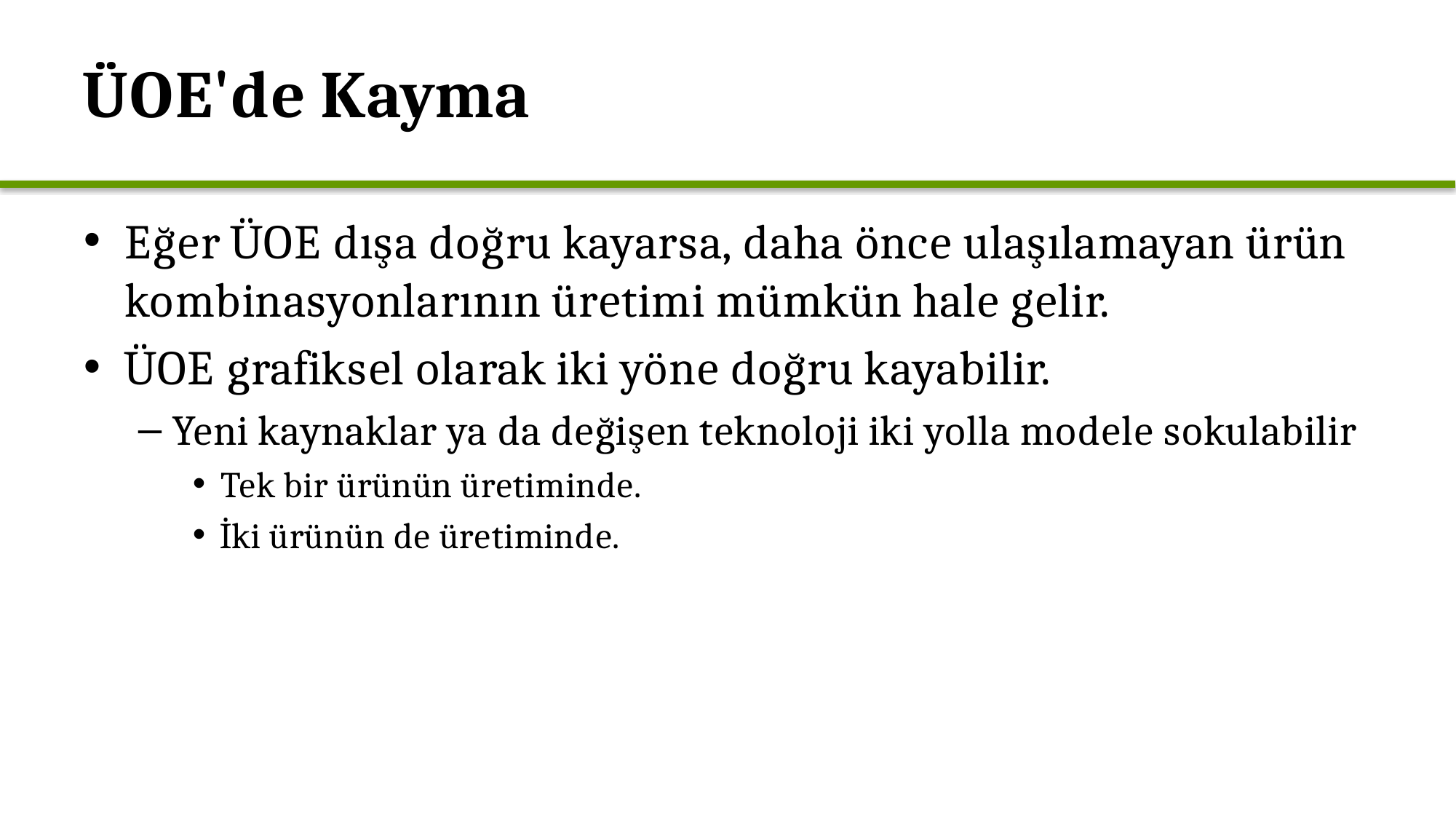

# ÜOE'de Kayma
Eğer ÜOE dışa doğru kayarsa, daha önce ulaşılamayan ürün kombinasyonlarının üretimi mümkün hale gelir.
ÜOE grafiksel olarak iki yöne doğru kayabilir.
Yeni kaynaklar ya da değişen teknoloji iki yolla modele sokulabilir
Tek bir ürünün üretiminde.
İki ürünün de üretiminde.